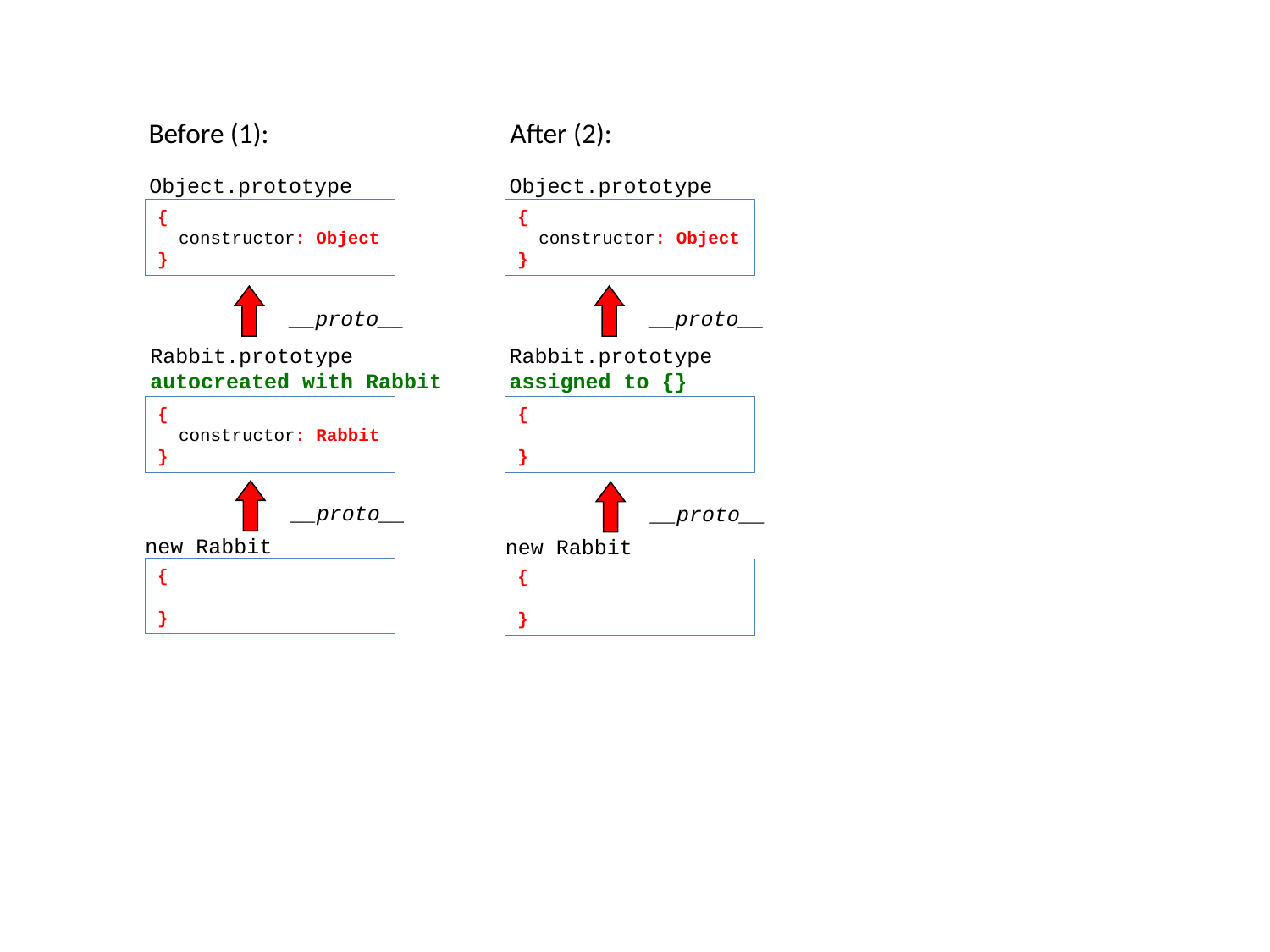

Before (1):
After (2):
Object.prototype
Object.prototype
{
  constructor: Object
}
{
  constructor: Object
}
__proto__
__proto__
Rabbit.prototype
autocreated with Rabbit
Rabbit.prototype
assigned to {}
{
  constructor: Rabbit
}
{

}
__proto__
__proto__
new Rabbit
new Rabbit
{

}
{

}